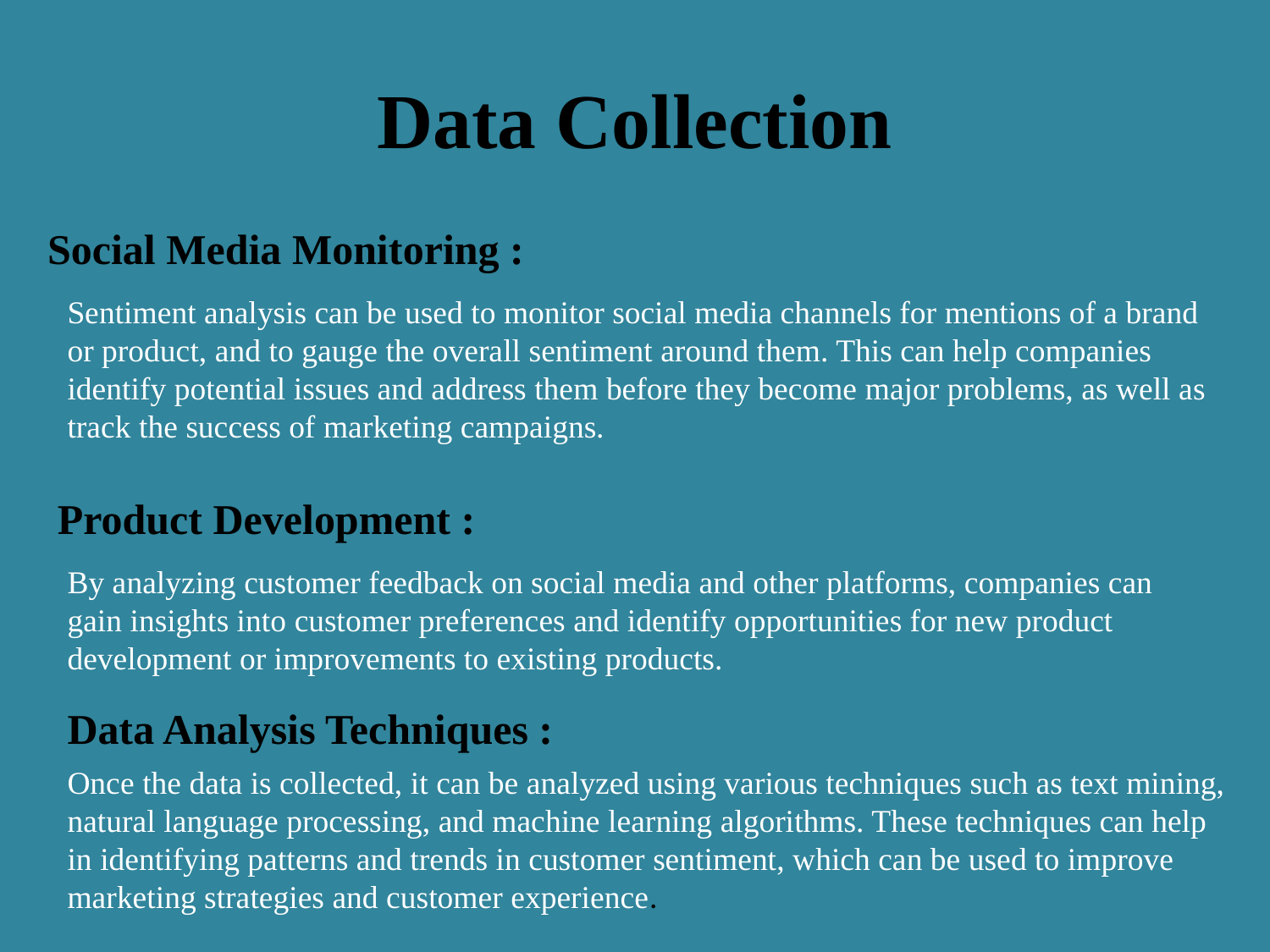

# Data Collection
Social Media Monitoring :
Sentiment analysis can be used to monitor social media channels for mentions of a brand or product, and to gauge the overall sentiment around them. This can help companies identify potential issues and address them before they become major problems, as well as track the success of marketing campaigns.
Product Development :
By analyzing customer feedback on social media and other platforms, companies can gain insights into customer preferences and identify opportunities for new product development or improvements to existing products.
Data Analysis Techniques :
Once the data is collected, it can be analyzed using various techniques such as text mining, natural language processing, and machine learning algorithms. These techniques can help in identifying patterns and trends in customer sentiment, which can be used to improve marketing strategies and customer experience.